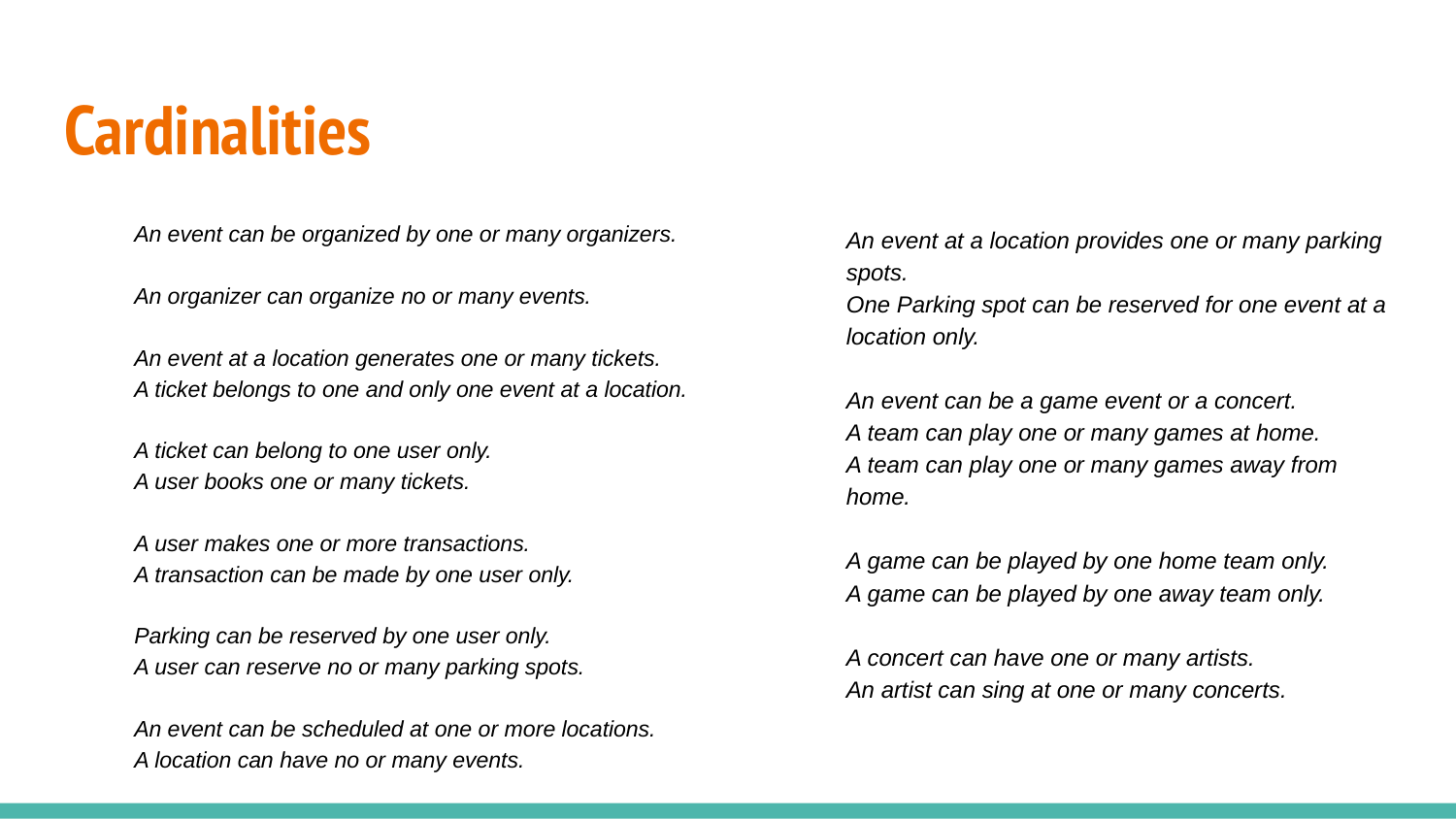

# Cardinalities

An event at a location provides one or many parking spots.
One Parking spot can be reserved for one event at a location only.

An event can be a game event or a concert.
A team can play one or many games at home.
A team can play one or many games away from home.

A game can be played by one home team only.
A game can be played by one away team only.

A concert can have one or many artists.
An artist can sing at one or many concerts.

An event can be organized by one or many organizers.
An organizer can organize no or many events.

An event at a location generates one or many tickets.
A ticket belongs to one and only one event at a location.

A ticket can belong to one user only.
A user books one or many tickets.

A user makes one or more transactions.
A transaction can be made by one user only.

Parking can be reserved by one user only.
A user can reserve no or many parking spots.

An event can be scheduled at one or more locations.
A location can have no or many events.